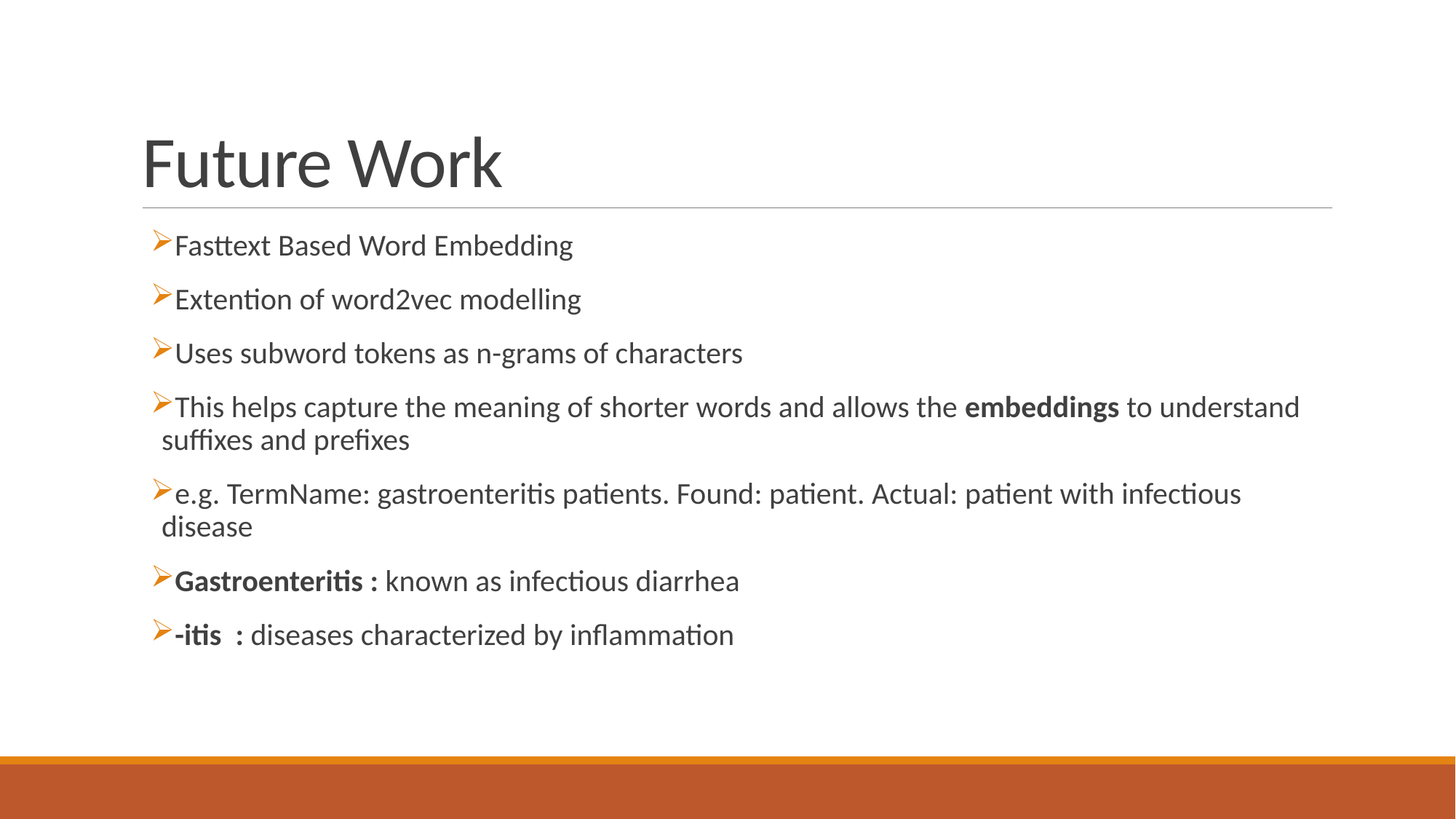

# Future Work
Fasttext Based Word Embedding
Extention of word2vec modelling
Uses subword tokens as n-grams of characters
This helps capture the meaning of shorter words and allows the embeddings to understand suffixes and prefixes
e.g. TermName: gastroenteritis patients. Found: patient. Actual: patient with infectious disease
Gastroenteritis : known as infectious diarrhea
-itis  : diseases characterized by inflammation